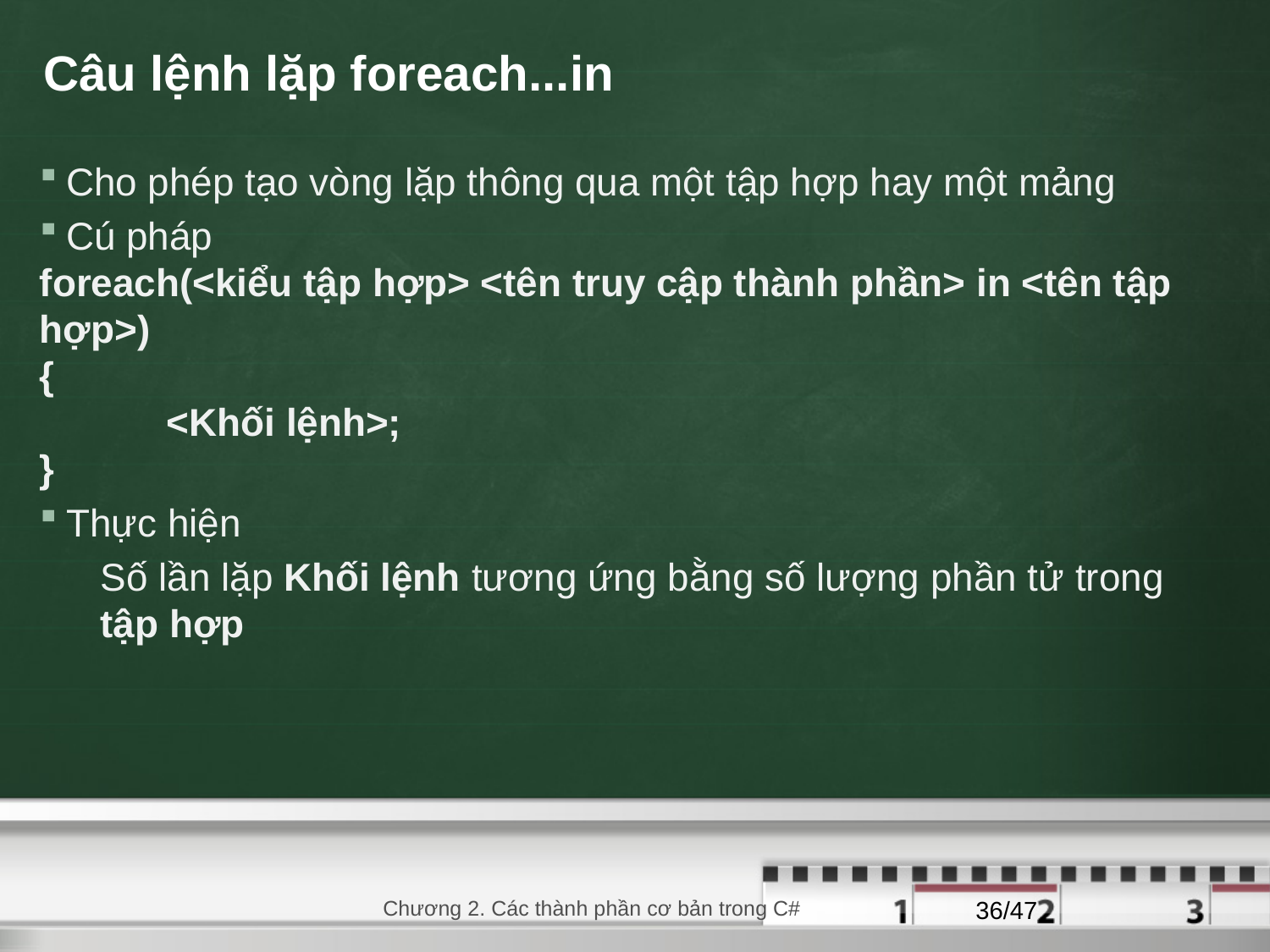

# Câu lệnh lặp foreach...in
Cho phép tạo vòng lặp thông qua một tập hợp hay một mảng
Cú pháp
foreach(<kiểu tập hợp> <tên truy cập thành phần> in <tên tập hợp>)
{
	<Khối lệnh>;
}
Thực hiện
Số lần lặp Khối lệnh tương ứng bằng số lượng phần tử trong tập hợp
29/08/2020
Chương 2. Các thành phần cơ bản trong C#
36/47